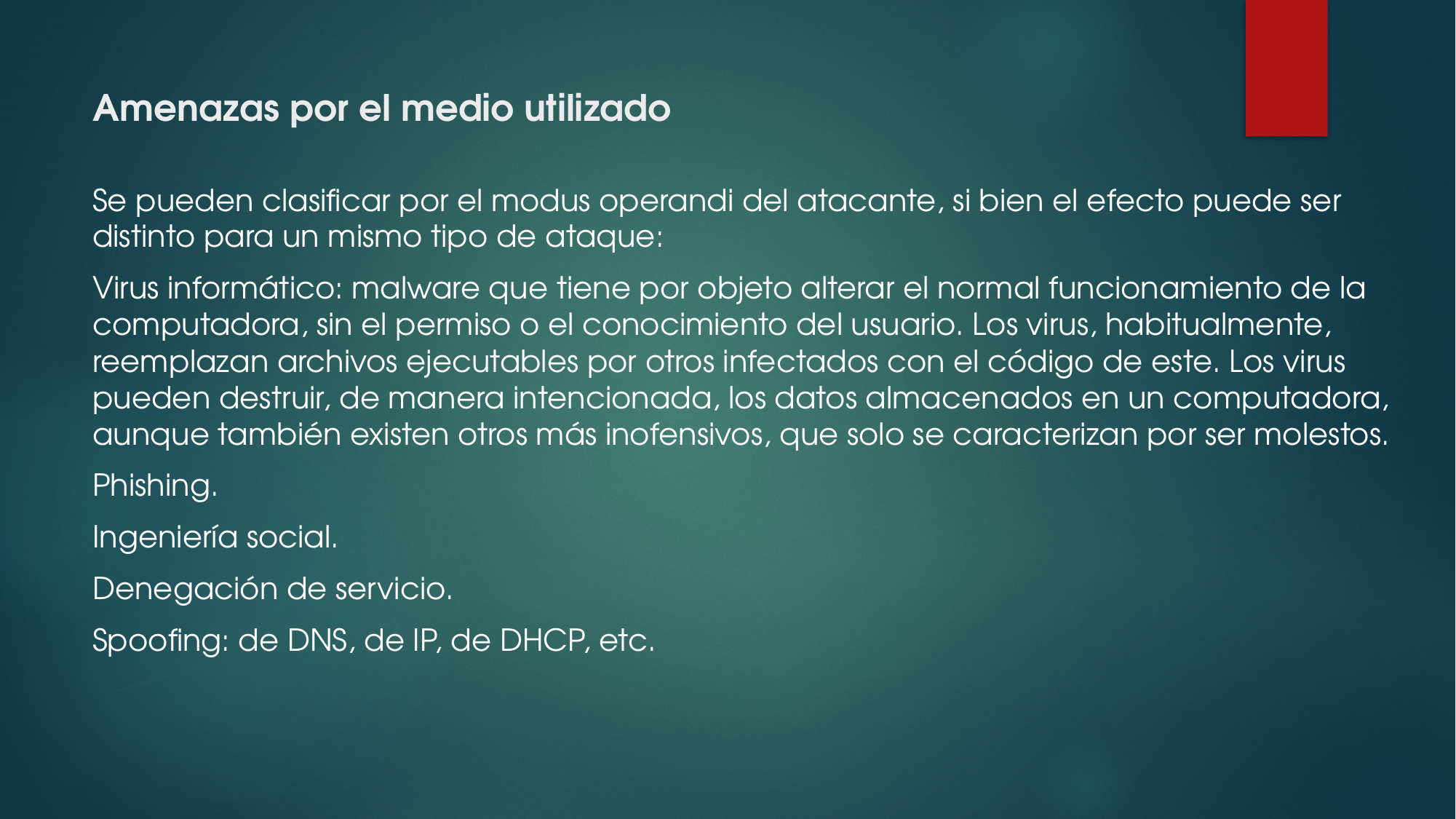

# Amenazas por el medio utilizado
Se pueden clasificar por el modus operandi del atacante, si bien el efecto puede ser distinto para un mismo tipo de ataque:
Virus informático: malware que tiene por objeto alterar el normal funcionamiento de la computadora, sin el permiso o el conocimiento del usuario. Los virus, habitualmente, reemplazan archivos ejecutables por otros infectados con el código de este. Los virus pueden destruir, de manera intencionada, los datos almacenados en un computadora, aunque también existen otros más inofensivos, que solo se caracterizan por ser molestos.
Phishing.
Ingeniería social.
Denegación de servicio.
Spoofing: de DNS, de IP, de DHCP, etc.